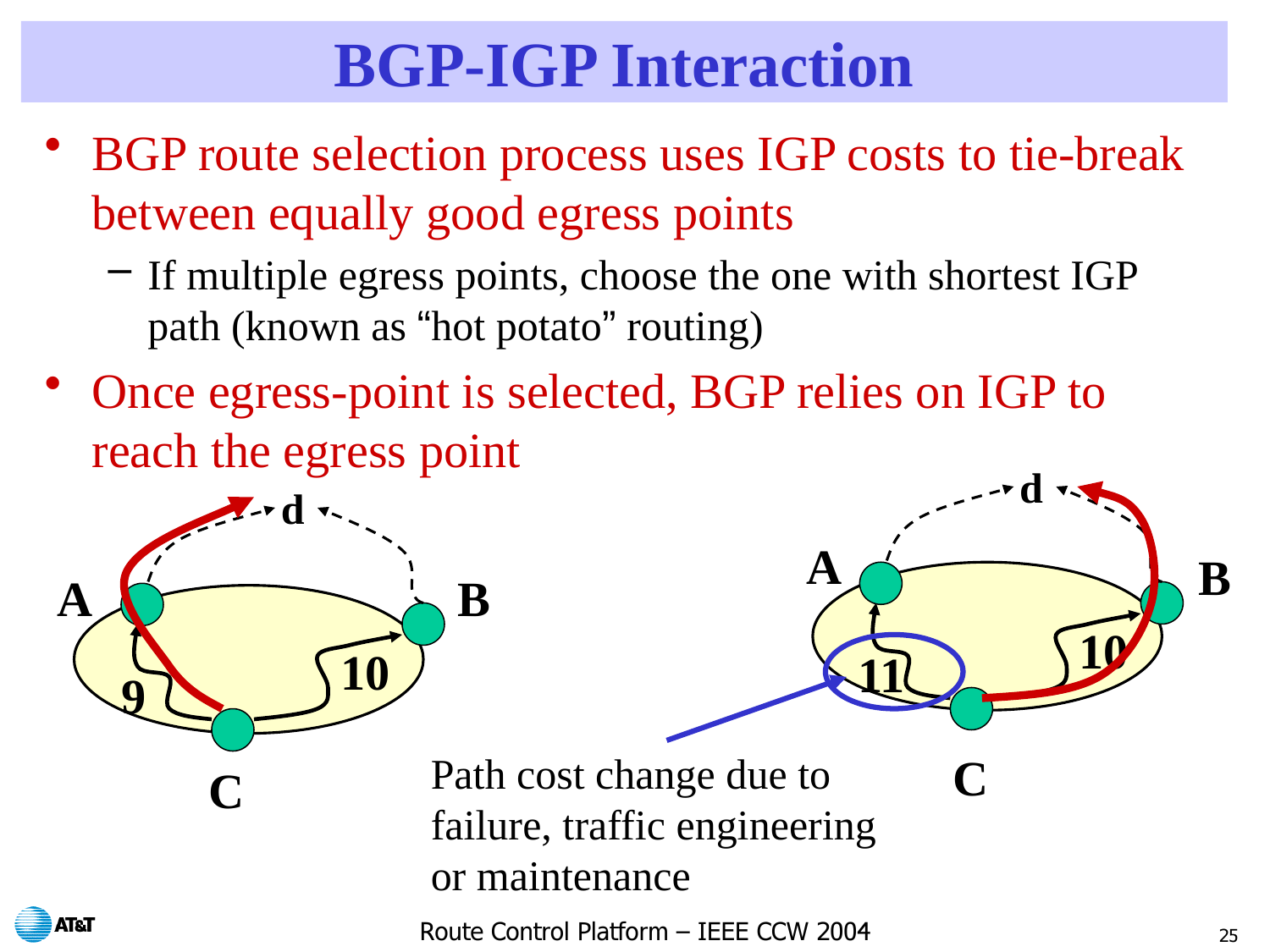

# BGP-IGP Interaction
BGP route selection process uses IGP costs to tie-break between equally good egress points
If multiple egress points, choose the one with shortest IGP path (known as “hot potato” routing)
Once egress-point is selected, BGP relies on IGP to reach the egress point
d

A
B

10
11

C

d

A
B

10

Path cost change due to
failure, traffic engineering
or maintenance
9

C
Route Control Platform – IEEE CCW 2004